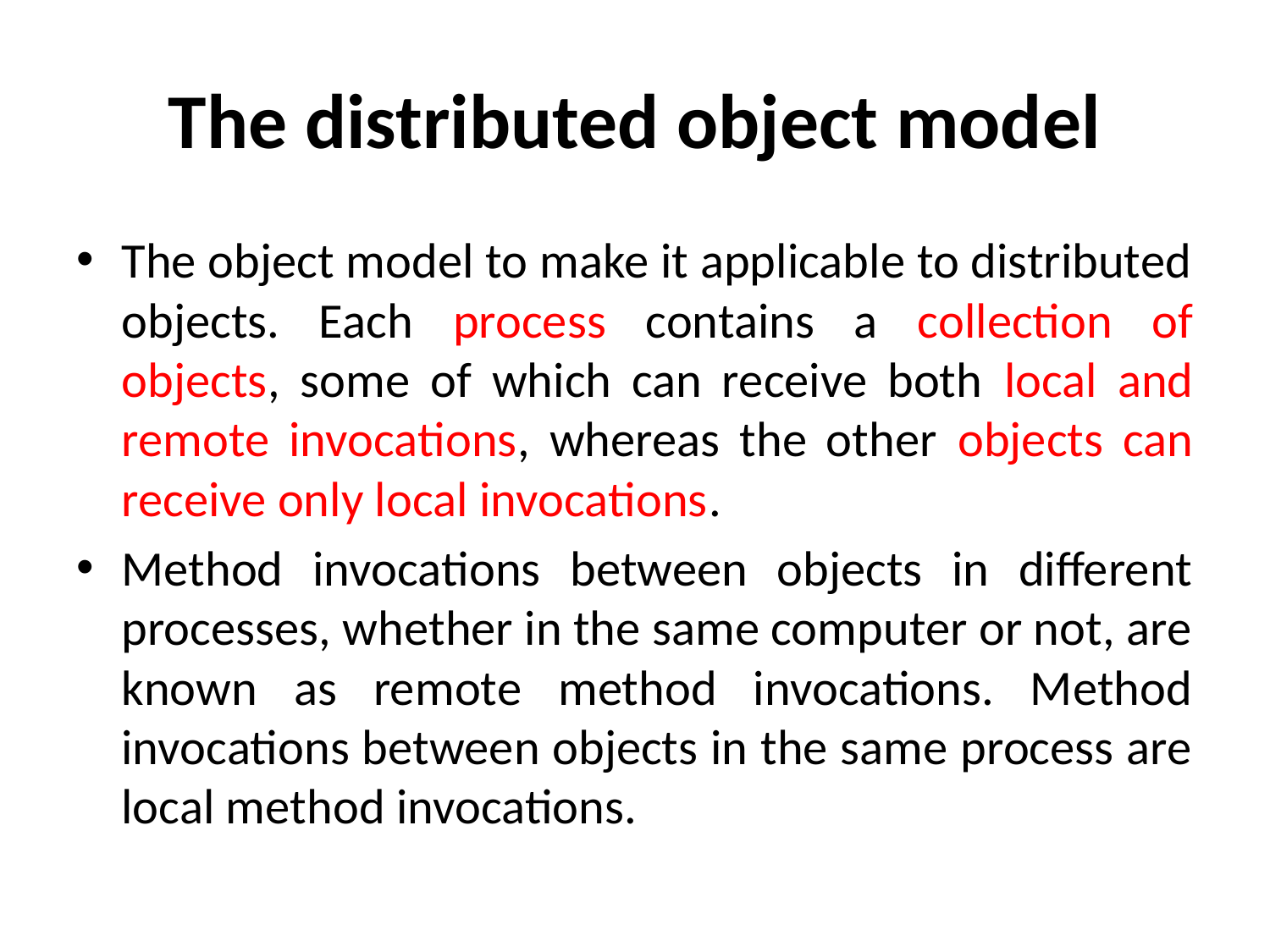

# The distributed object model
The object model to make it applicable to distributed objects. Each process contains a collection of objects, some of which can receive both local and remote invocations, whereas the other objects can receive only local invocations.
Method invocations between objects in different processes, whether in the same computer or not, are known as remote method invocations. Method invocations between objects in the same process are local method invocations.